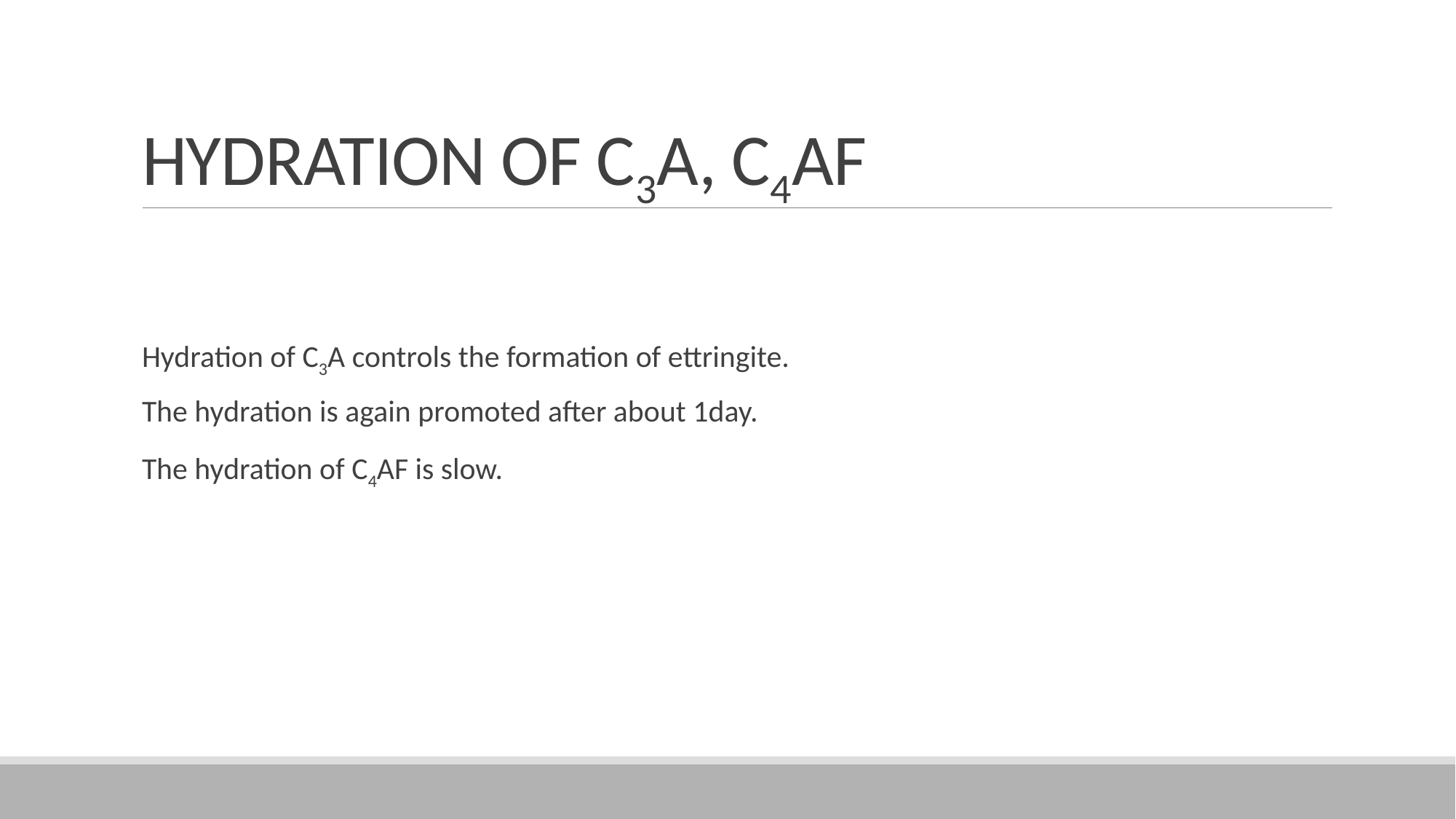

# HYDRATION OF C3A, C4AF

Hydration of C3A controls the formation of ettringite.
The hydration is again promoted after about 1day.
The hydration of C4AF is slow.